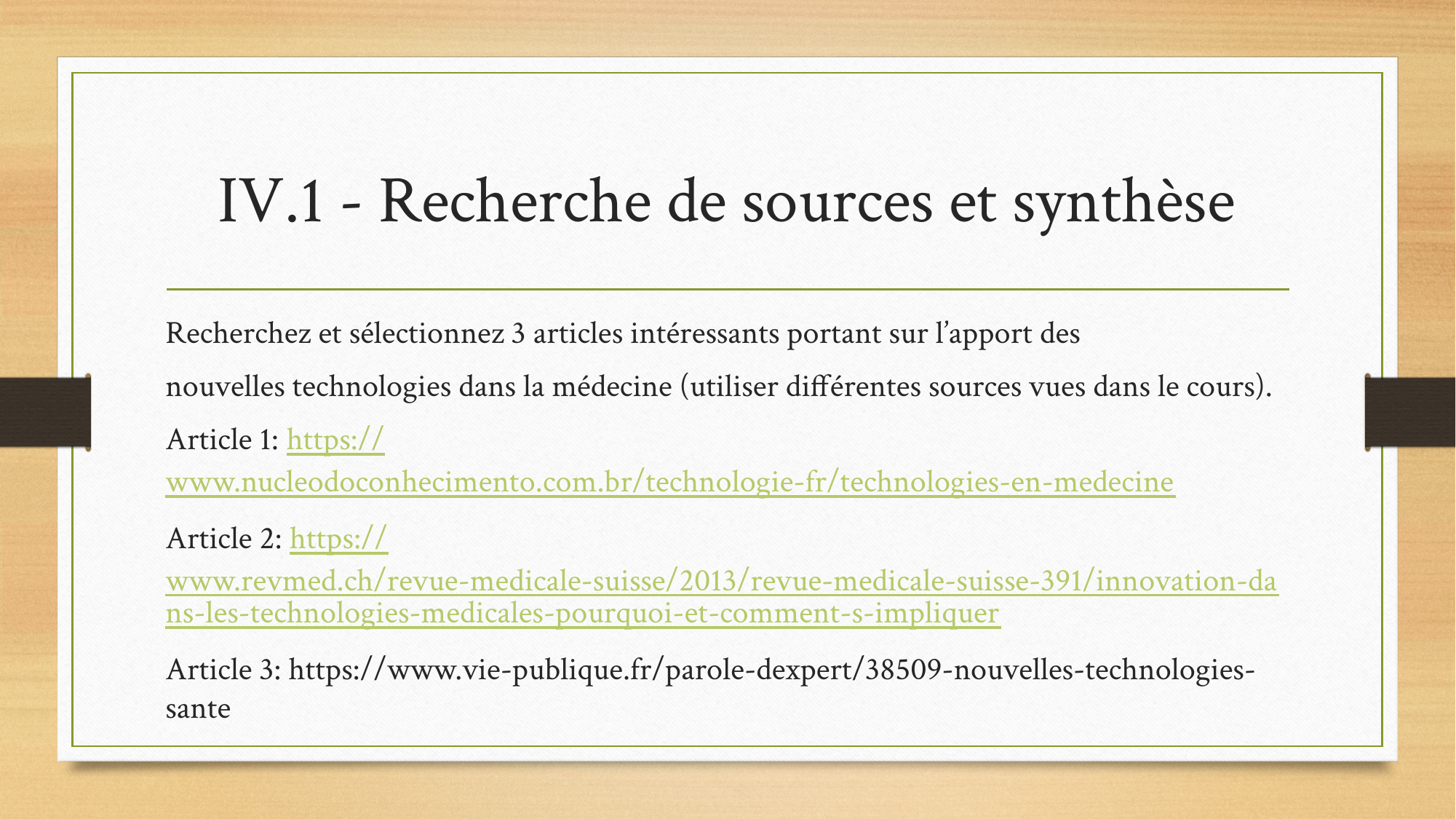

# IV.1 - Recherche de sources et synthèse
Recherchez et sélectionnez 3 articles intéressants portant sur l’apport des
nouvelles technologies dans la médecine (utiliser différentes sources vues dans le cours).
Article 1: https://www.nucleodoconhecimento.com.br/technologie-fr/technologies-en-medecine
Article 2: https://www.revmed.ch/revue-medicale-suisse/2013/revue-medicale-suisse-391/innovation-dans-les-technologies-medicales-pourquoi-et-comment-s-impliquer
Article 3: https://www.vie-publique.fr/parole-dexpert/38509-nouvelles-technologies-sante